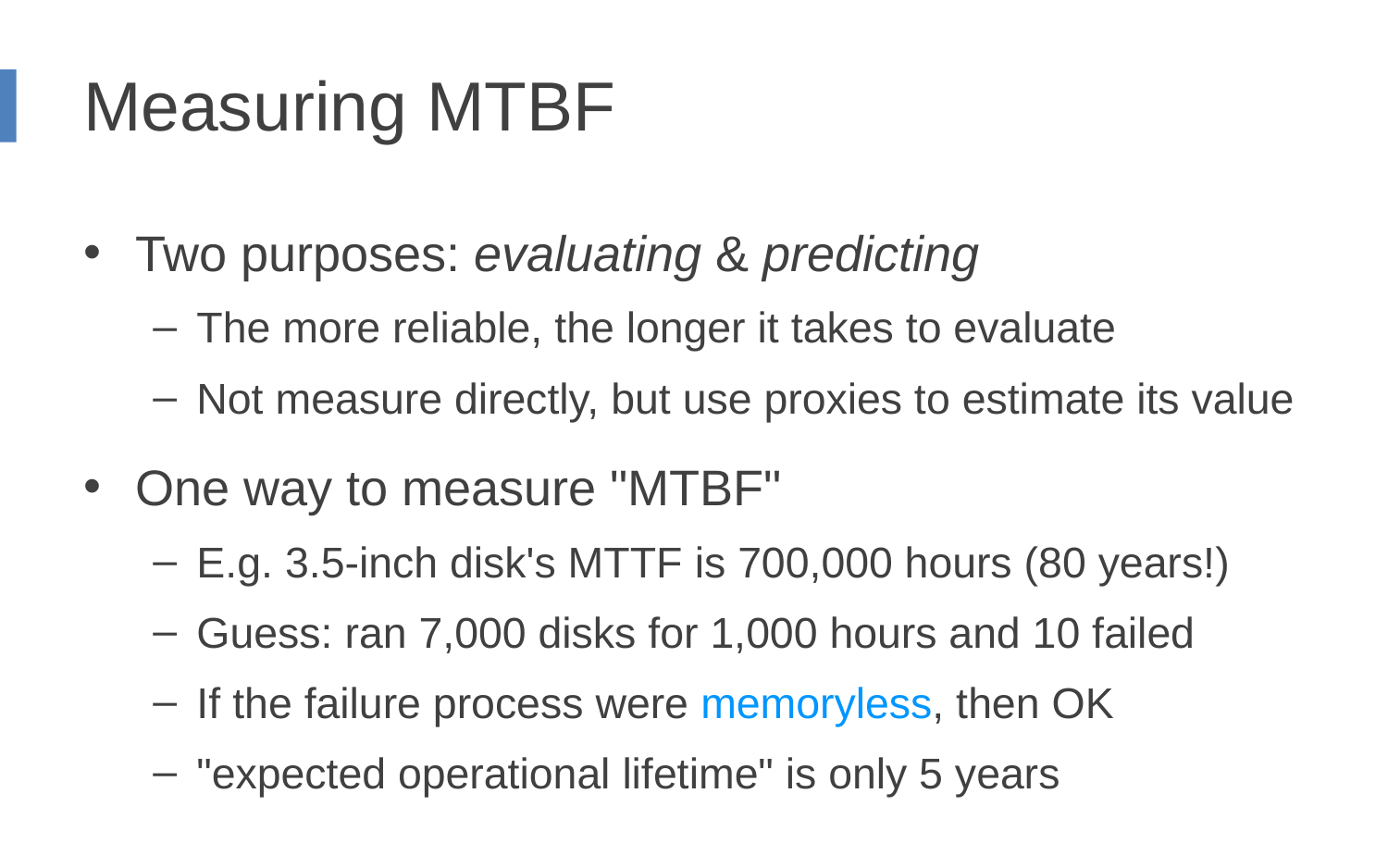

# Measuring MTBF
Two purposes: evaluating & predicting
The more reliable, the longer it takes to evaluate
Not measure directly, but use proxies to estimate its value
One way to measure "MTBF"
E.g. 3.5-inch disk's MTTF is 700,000 hours (80 years!)
Guess: ran 7,000 disks for 1,000 hours and 10 failed
If the failure process were memoryless, then OK
"expected operational lifetime" is only 5 years